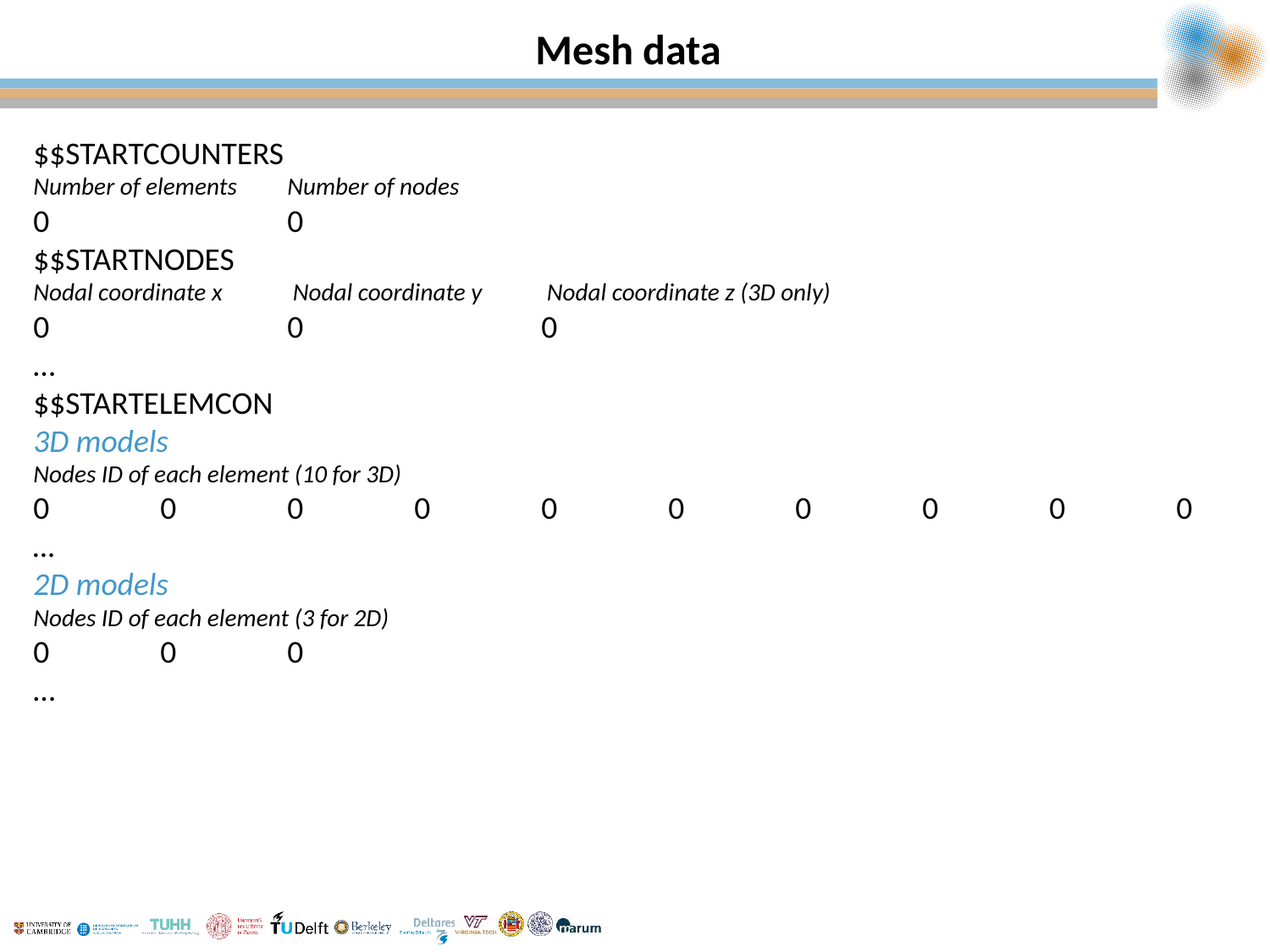

# Mesh data
$$STARTCOUNTERS
Number of elements	Number of nodes
0		0
$$STARTNODES
Nodal coordinate x	 Nodal coordinate y	 Nodal coordinate z (3D only)
0		0		0
…
$$STARTELEMCON
3D models
Nodes ID of each element (10 for 3D)
0	0	0	0	0	0	0	0	0	0
…
2D models
Nodes ID of each element (3 for 2D)
0	0	0
…